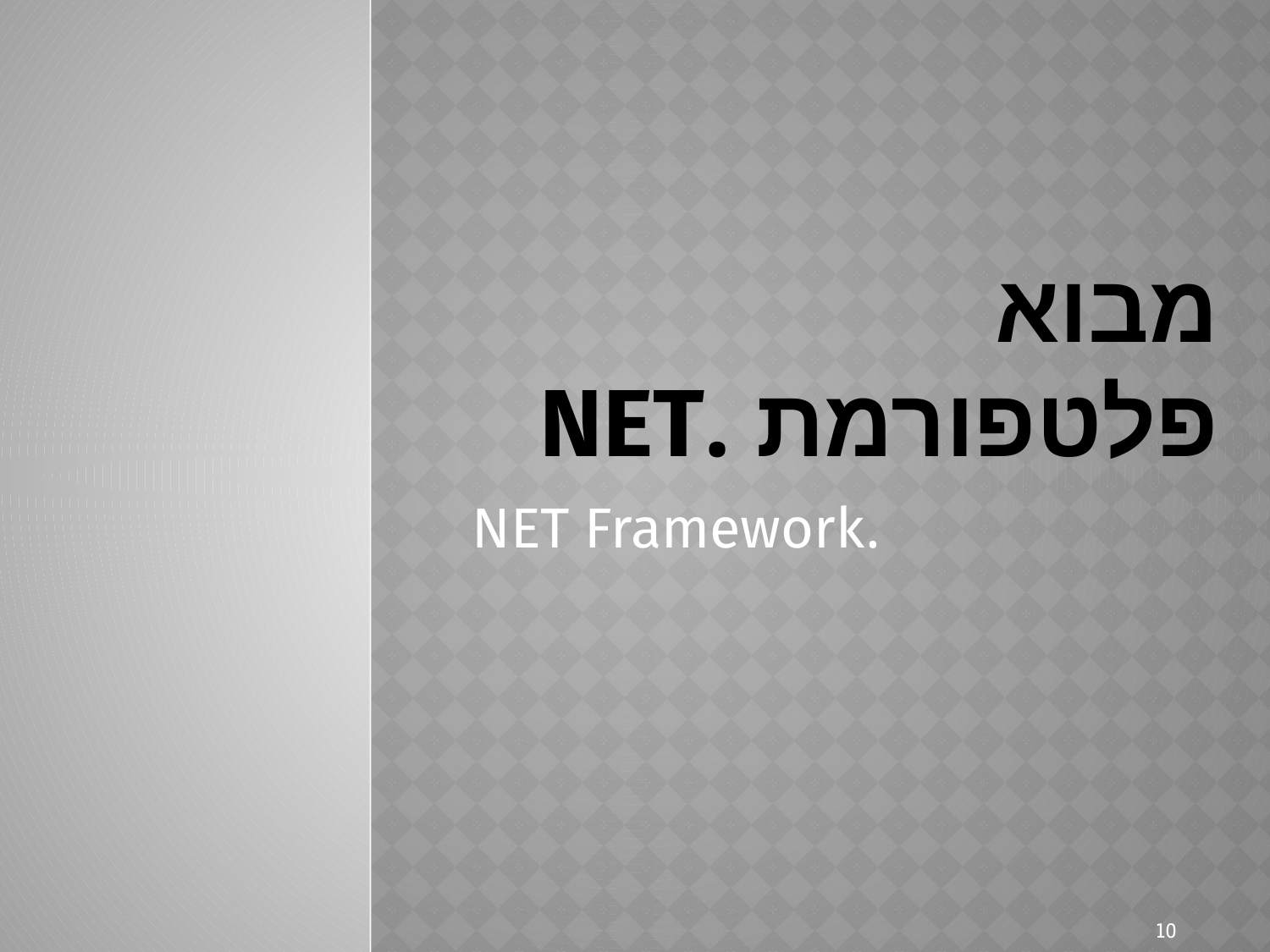

# מבוא פלטפורמת .NET
.NET Framework
10